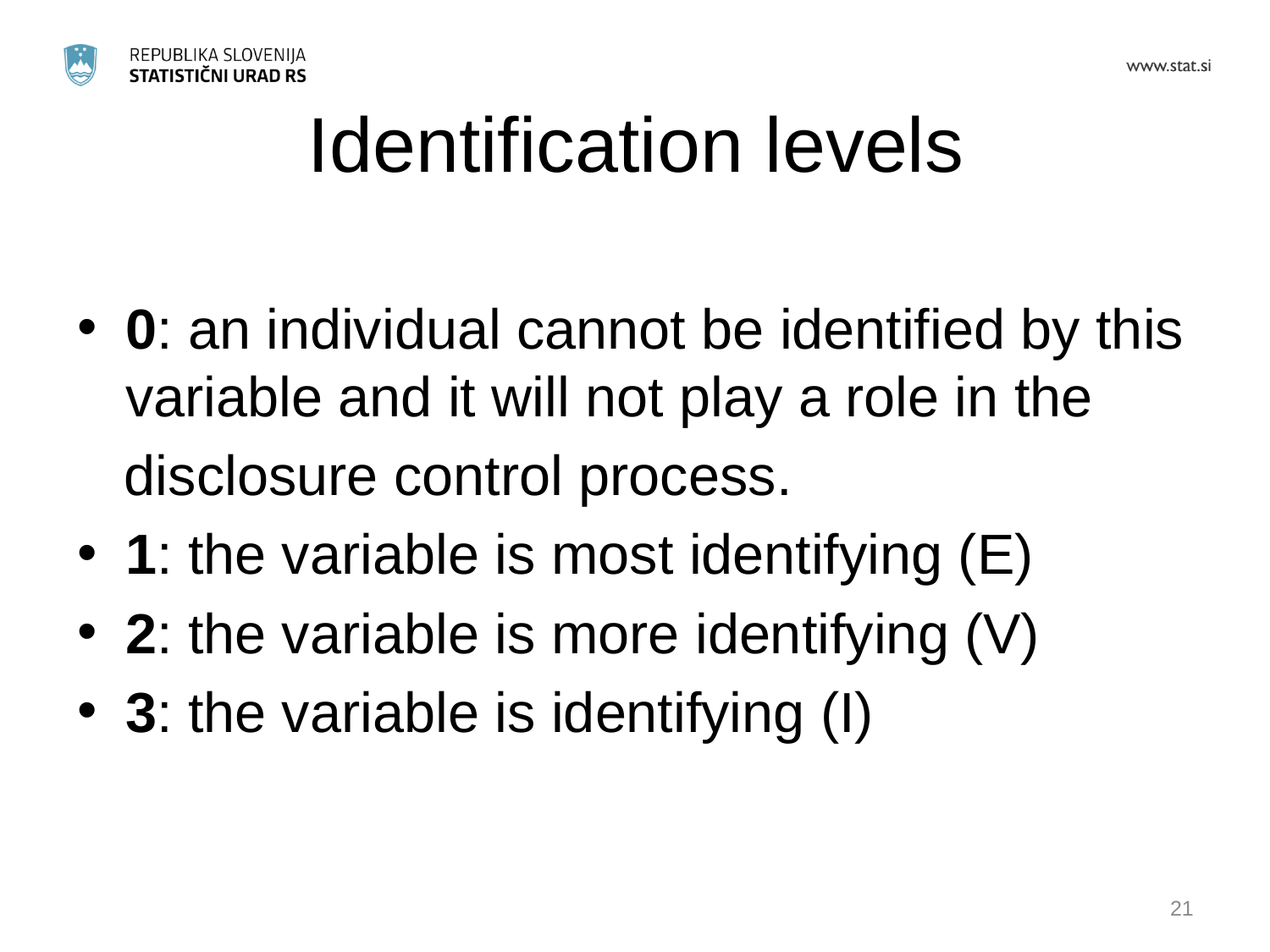

# Identification levels
0: an individual cannot be identified by this variable and it will not play a role in the
  disclosure control process.
1: the variable is most identifying (E)
2: the variable is more identifying (V)
3: the variable is identifying (I)
21